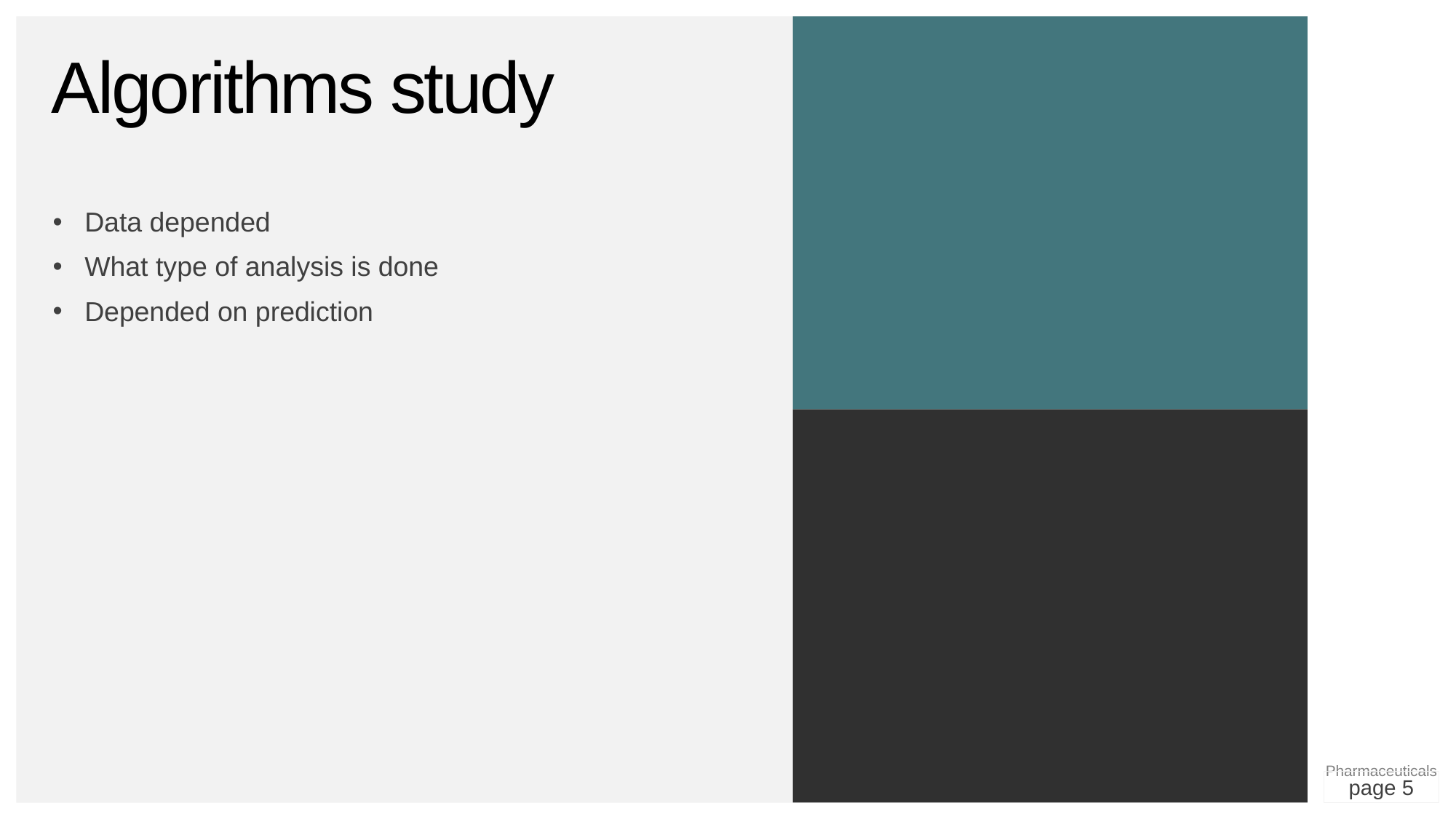

Algorithms study

Data depended
What type of analysis is done
Depended on prediction

page 5